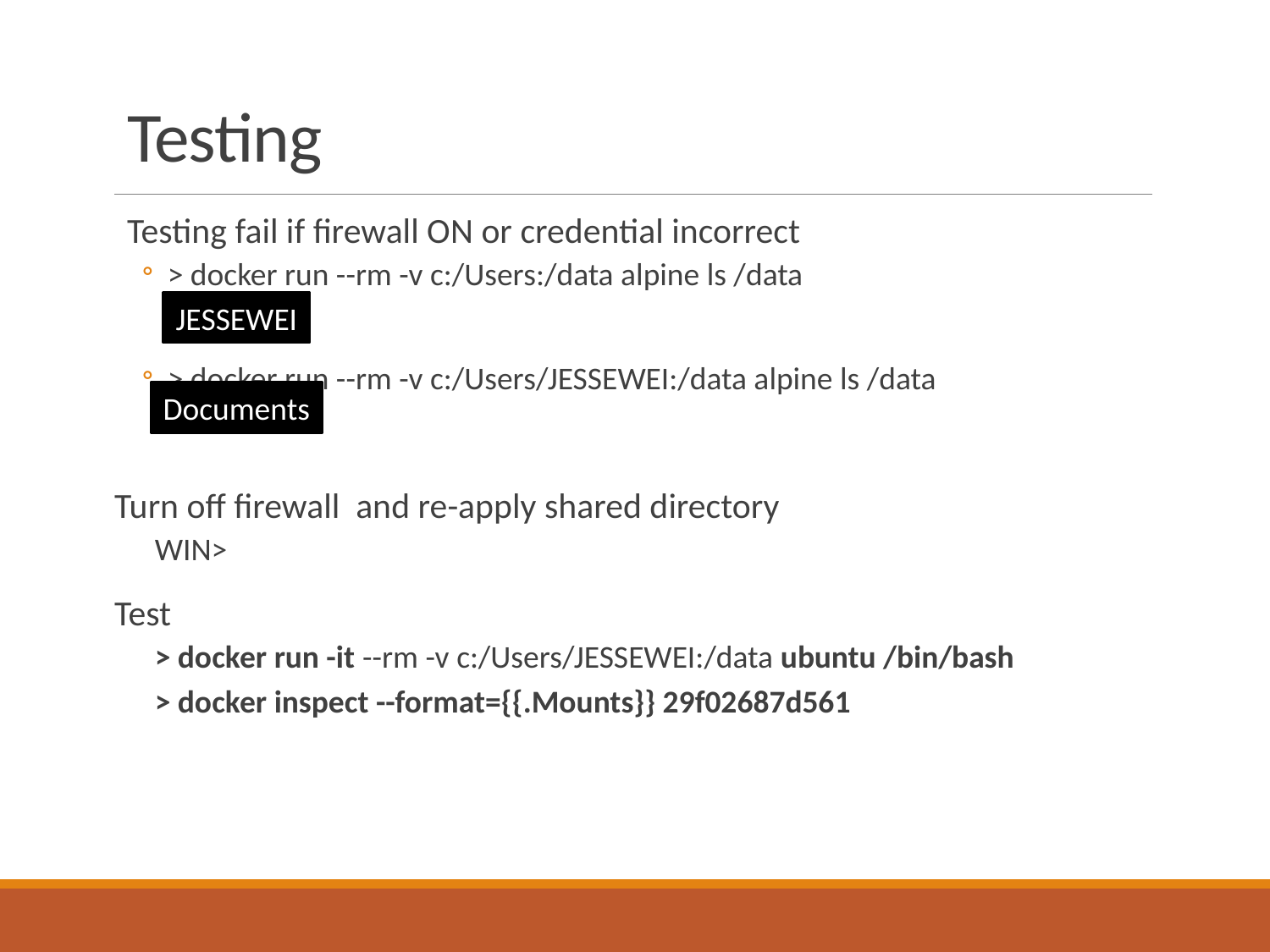

# Testing
Testing fail if firewall ON or credential incorrect
> docker run --rm -v c:/Users:/data alpine ls /data

> docker run --rm -v c:/Users/JESSEWEI:/data alpine ls /data

Turn off firewall  and re-apply shared directory
WIN>
Test
> docker run -it --rm -v c:/Users/JESSEWEI:/data ubuntu /bin/bash
> docker inspect --format={{.Mounts}} 29f02687d561

JESSEWEI
Documents